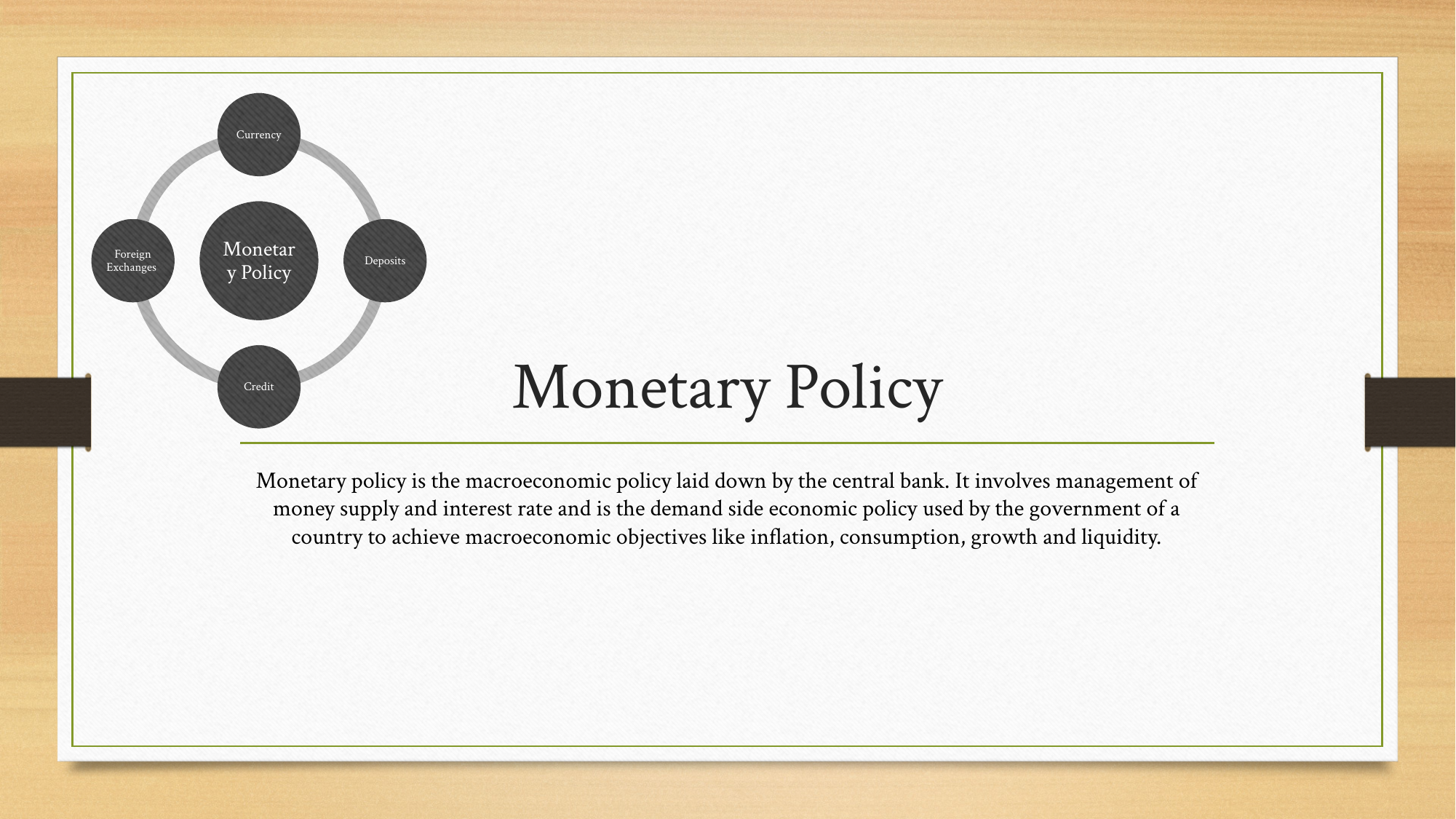

Monetary Policy
Currency
Deposits
Credit
Foreign Exchanges
# Monetary Policy
Monetary policy is the macroeconomic policy laid down by the central bank. It involves management of money supply and interest rate and is the demand side economic policy used by the government of a country to achieve macroeconomic objectives like inflation, consumption, growth and liquidity.